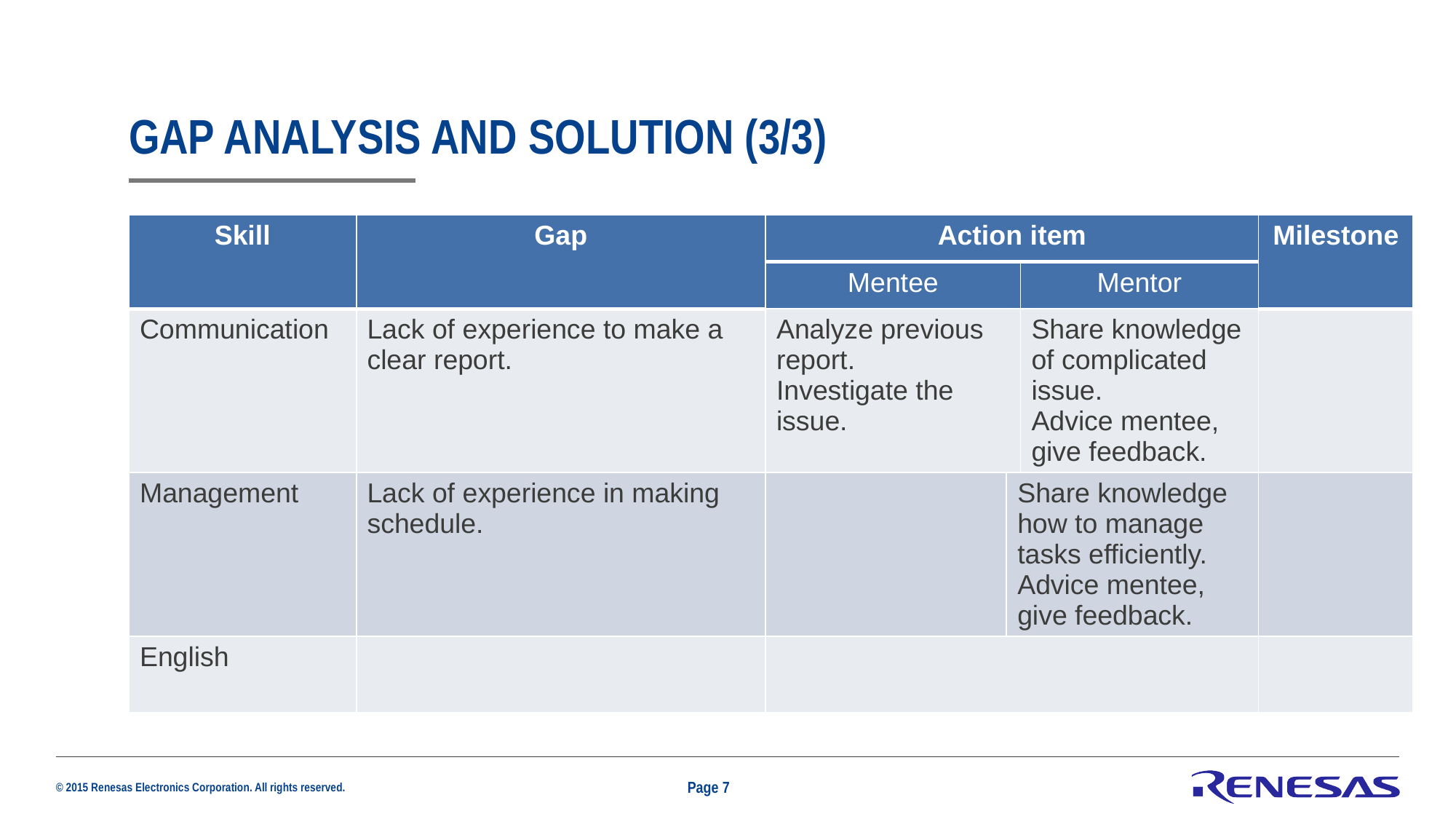

# Gap analysis and solution (3/3)
| Skill | Gap | Action item |  |  | Milestone |
| --- | --- | --- | --- | --- | --- |
|  |  | Mentee |  | Mentor |  |
| Communication | Lack of experience to make a clear report. | Analyze previous report. Investigate the issue. |  | Share knowledge of complicated issue. Advice mentee, give feedback. |  |
| Management | Lack of experience in making schedule. |  | Share knowledge how to manage tasks efficiently. Advice mentee, give feedback. |  |  |
| English |  |  |  |  |  |

Page 7